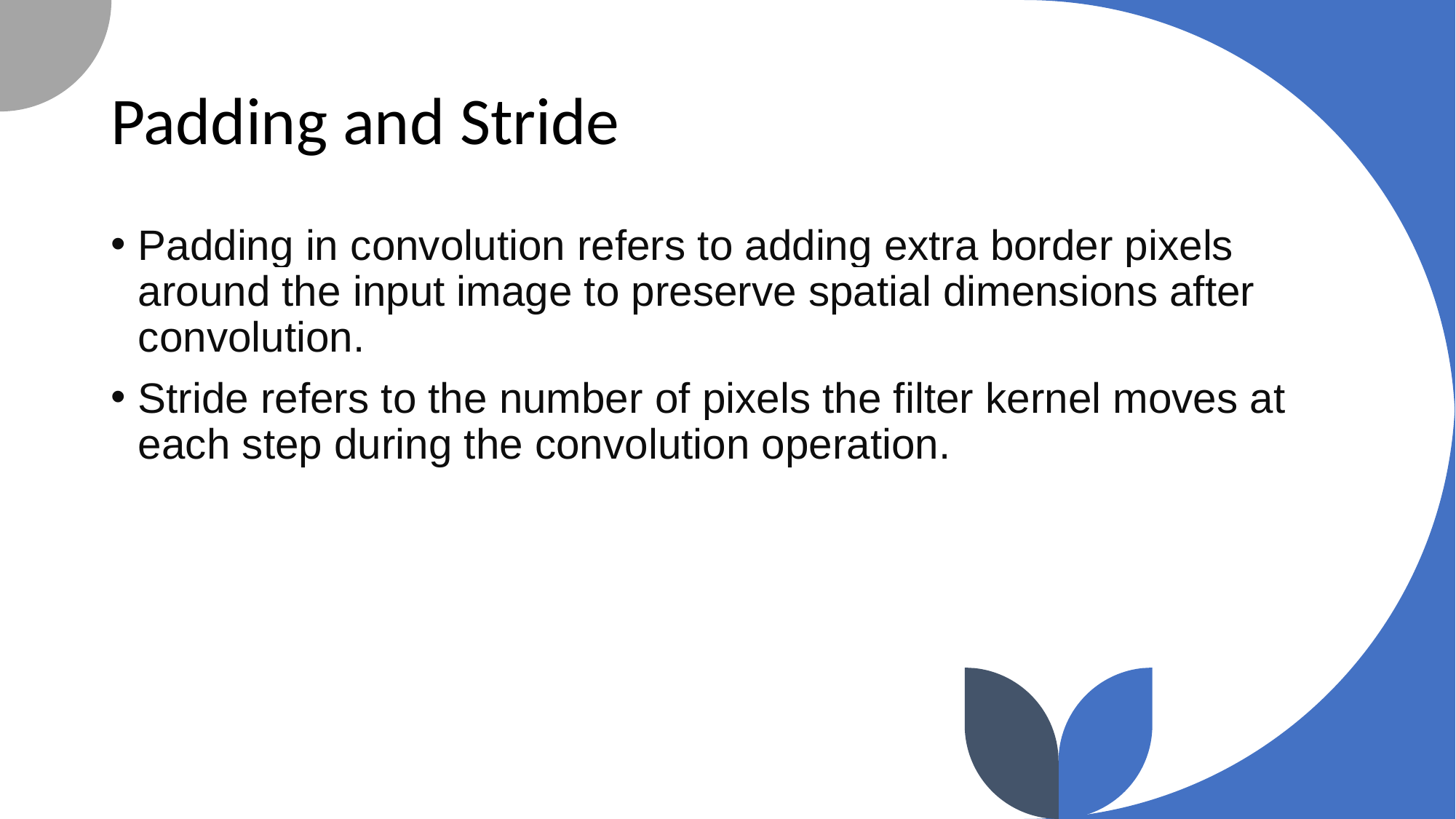

# Padding and Stride
Padding in convolution refers to adding extra border pixels around the input image to preserve spatial dimensions after convolution.
Stride refers to the number of pixels the filter kernel moves at each step during the convolution operation.